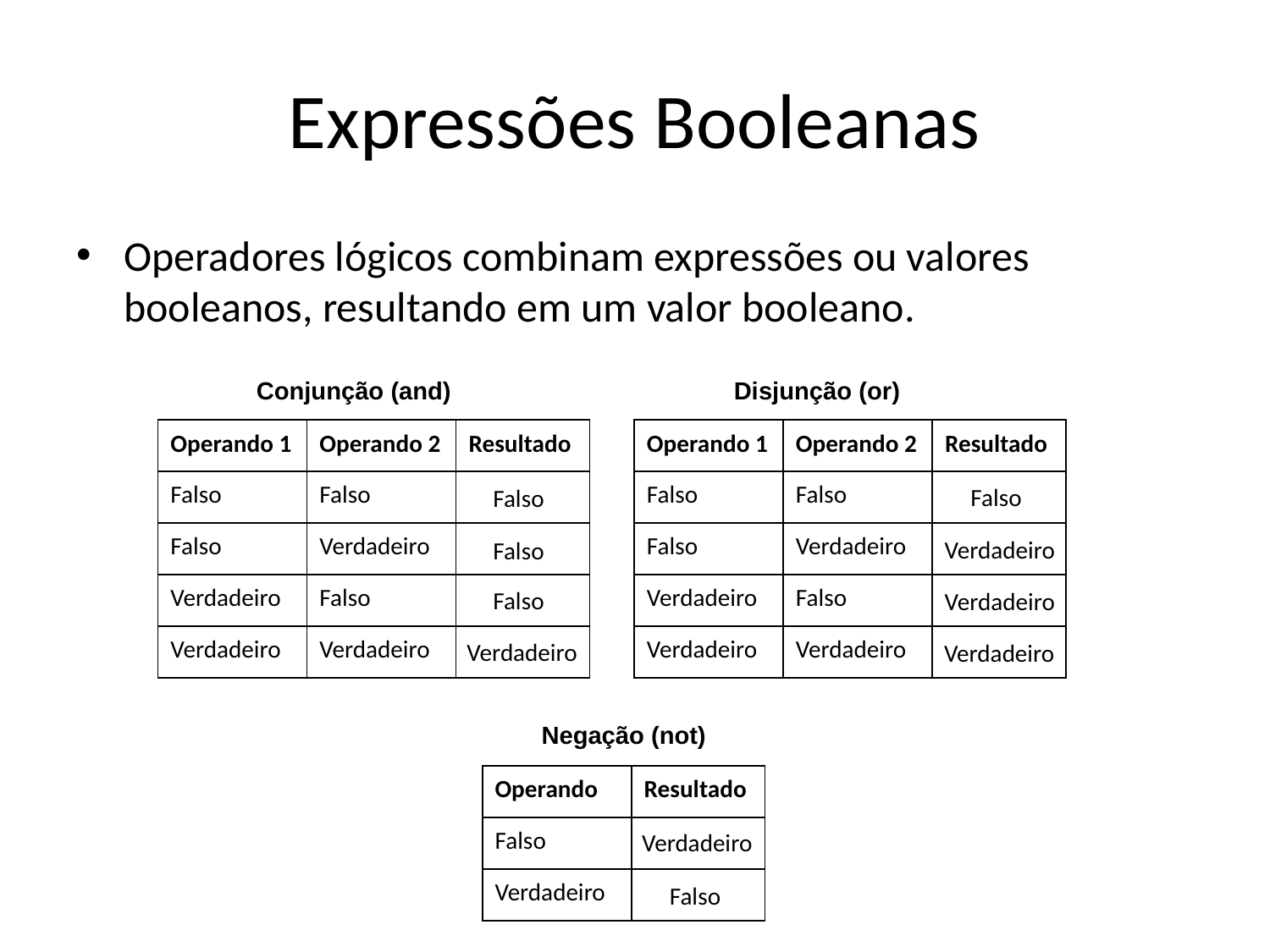

# Expressões Booleanas
Operadores lógicos combinam expressões ou valores booleanos, resultando em um valor booleano.

Conjunção (and)
Disjunção (or)
| Operando 1 | Operando 2 | Resultado |
| --- | --- | --- |
| Falso | Falso |  |
| Falso | Verdadeiro |  |
| Verdadeiro | Falso |  |
| Verdadeiro | Verdadeiro |  |
| Operando 1 | Operando 2 | Resultado |
| --- | --- | --- |
| Falso | Falso |  |
| Falso | Verdadeiro |  |
| Verdadeiro | Falso |  |
| Verdadeiro | Verdadeiro |  |
Falso
Falso
Verdadeiro
Falso
Falso
Verdadeiro
Verdadeiro
Verdadeiro
Negação (not)
| Operando | Resultado |
| --- | --- |
| Falso |  |
| Verdadeiro |  |
Verdadeiro
Falso